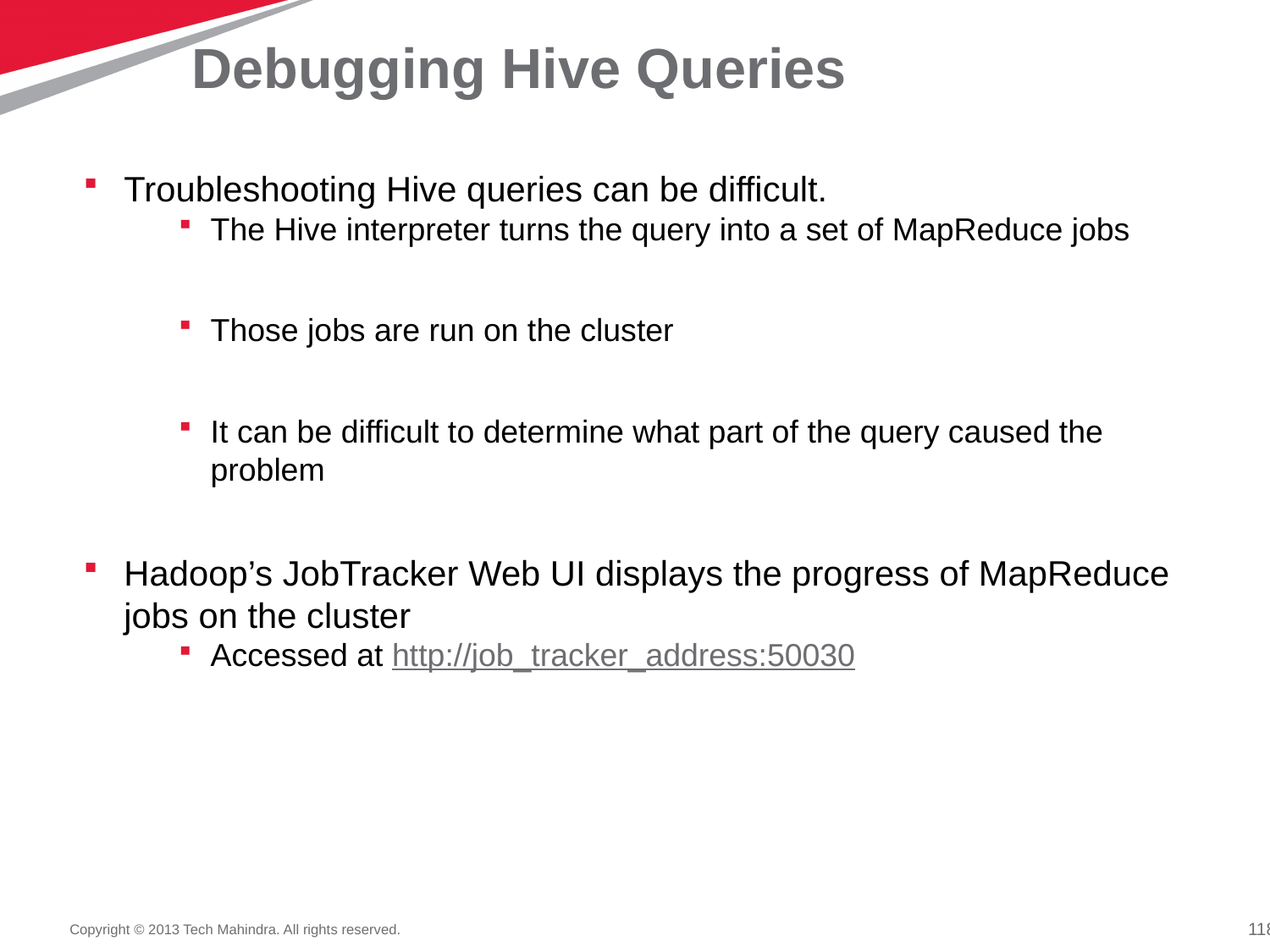

# Debugging Hive Queries
Troubleshooting Hive queries can be difficult.
The Hive interpreter turns the query into a set of MapReduce jobs

Those jobs are run on the cluster

It can be difficult to determine what part of the query caused the problem

Hadoop’s JobTracker Web UI displays the progress of MapReduce jobs on the cluster
Accessed at http://job_tracker_address:50030